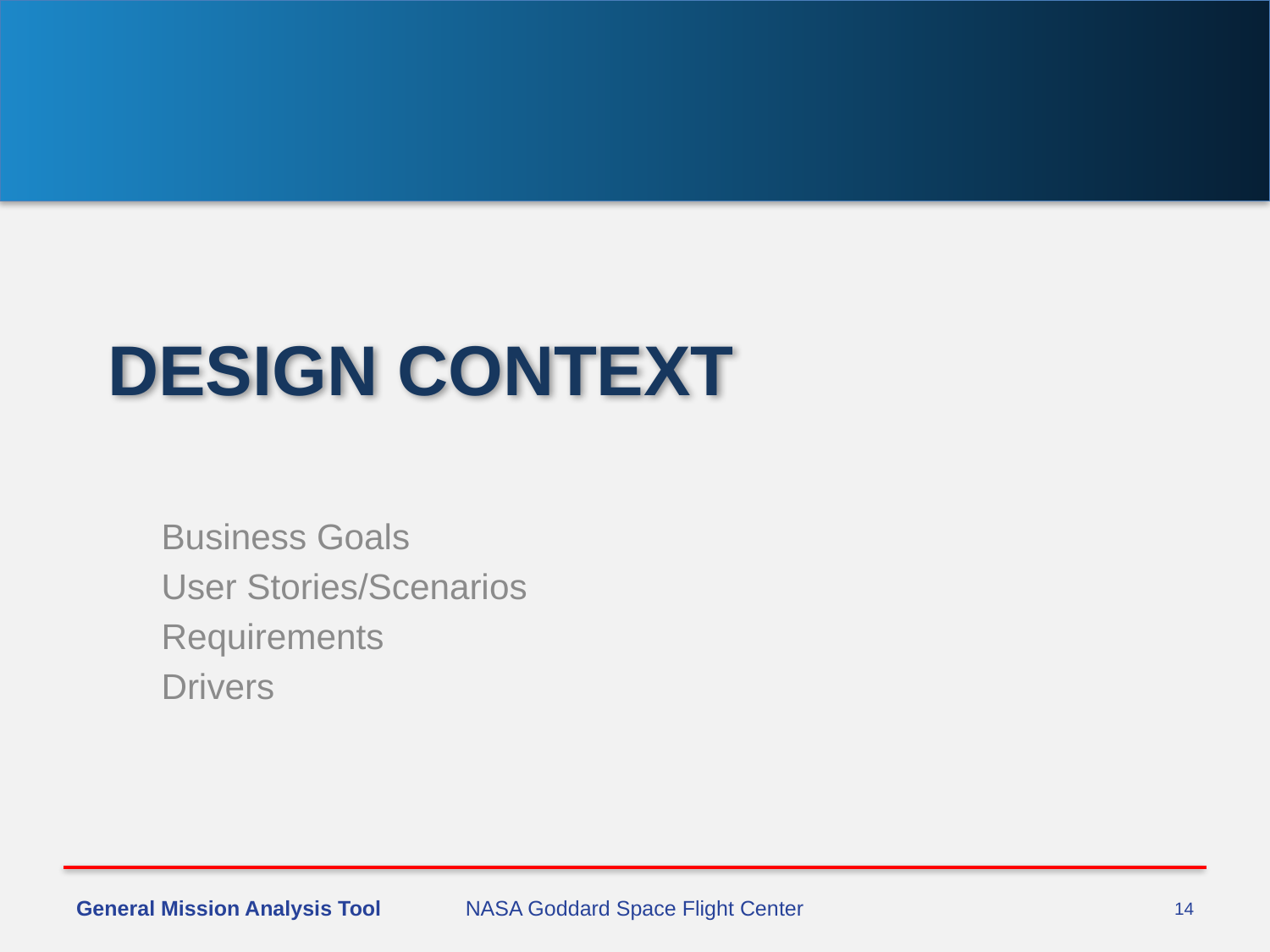

# Design Context
Business Goals
User Stories/Scenarios
Requirements
Drivers

General Mission Analysis Tool
NASA Goddard Space Flight Center
14